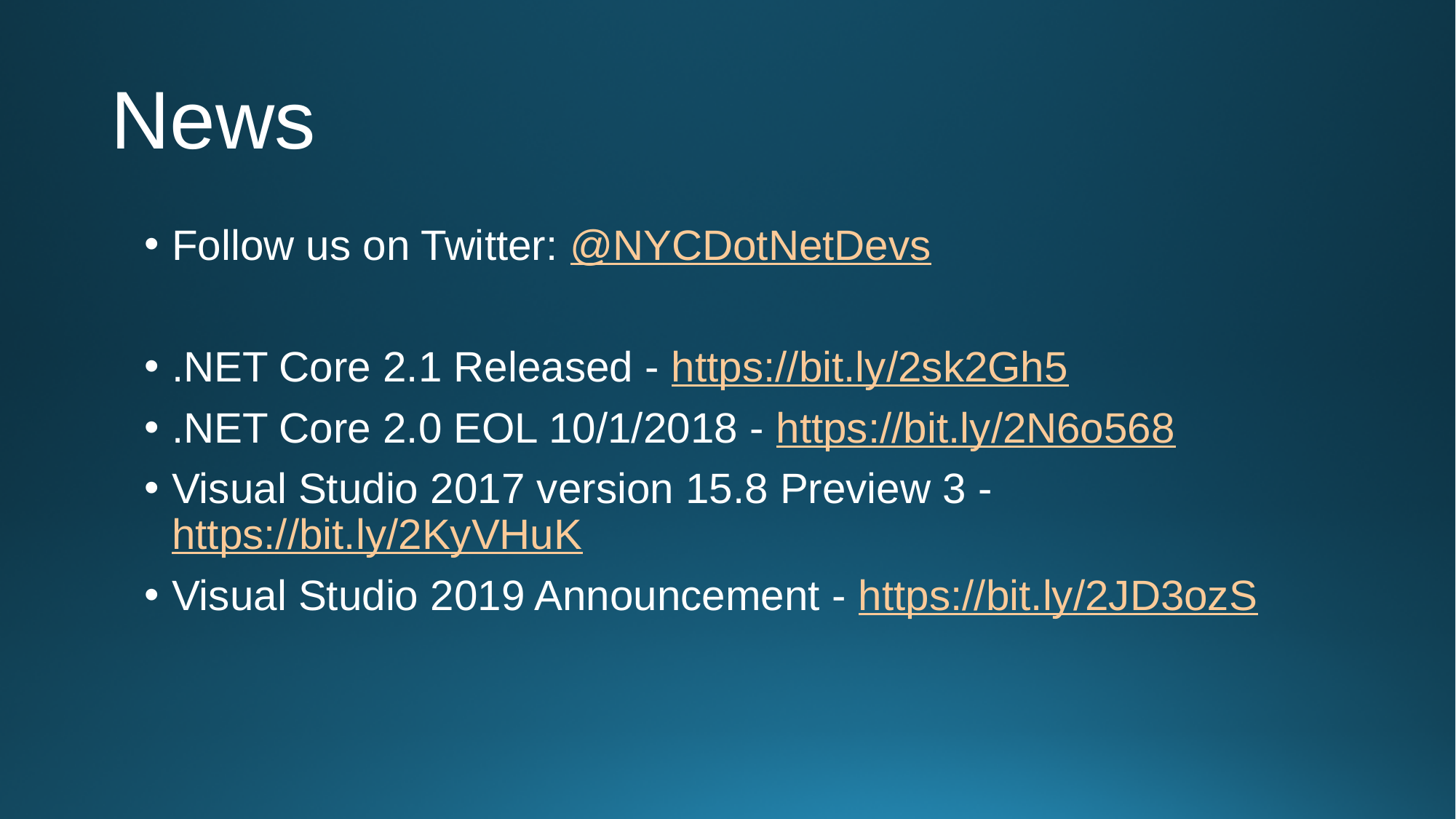

# News
Follow us on Twitter: @NYCDotNetDevs

.NET Core 2.1 Released - https://bit.ly/2sk2Gh5
.NET Core 2.0 EOL 10/1/2018 - https://bit.ly/2N6o568
Visual Studio 2017 version 15.8 Preview 3 - https://bit.ly/2KyVHuK
Visual Studio 2019 Announcement - https://bit.ly/2JD3ozS